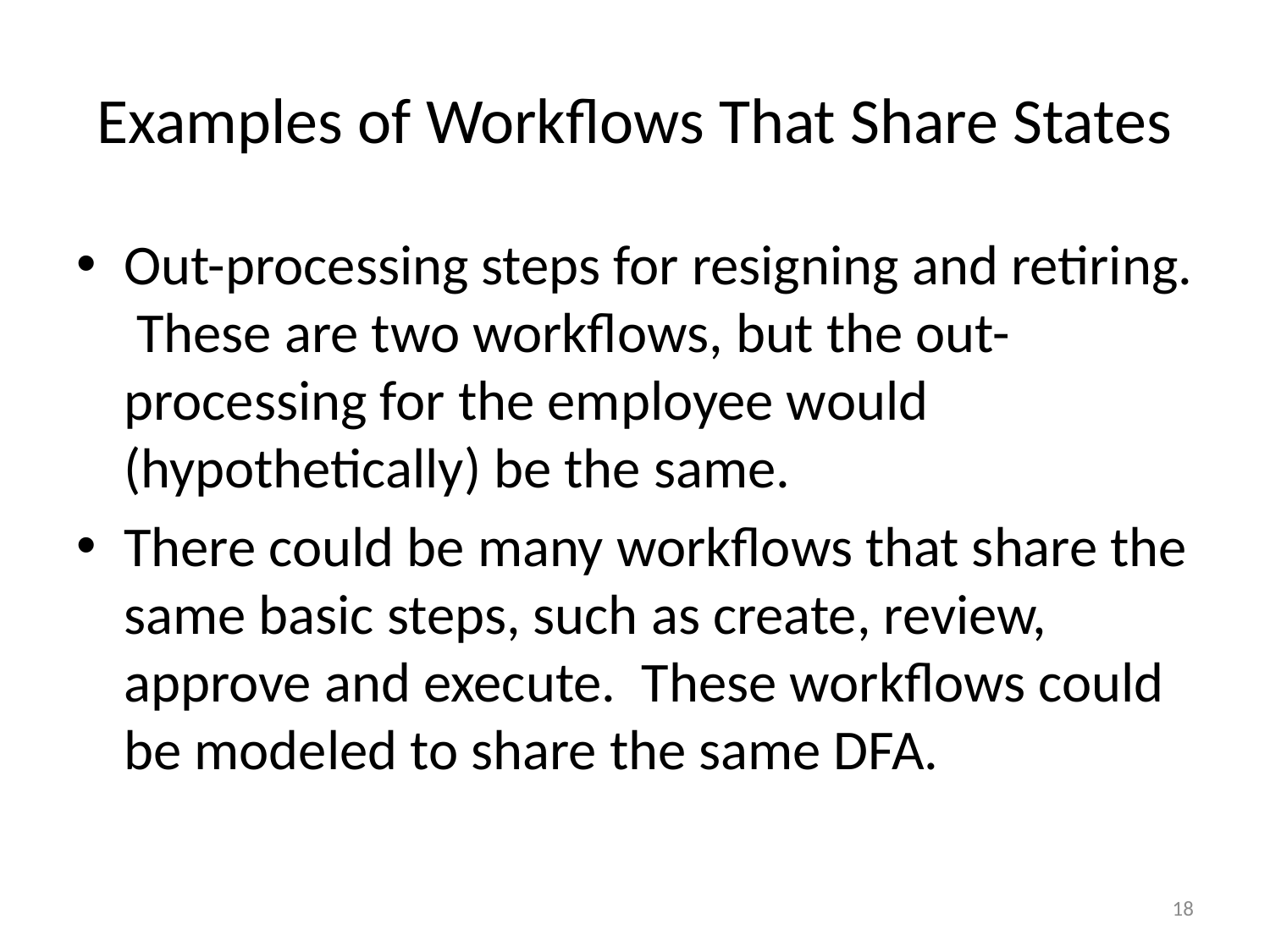

# Examples of Workflows That Share States
Out-processing steps for resigning and retiring.  These are two workflows, but the out-processing for the employee would (hypothetically) be the same.
There could be many workflows that share the same basic steps, such as create, review, approve and execute.  These workflows could be modeled to share the same DFA.
18